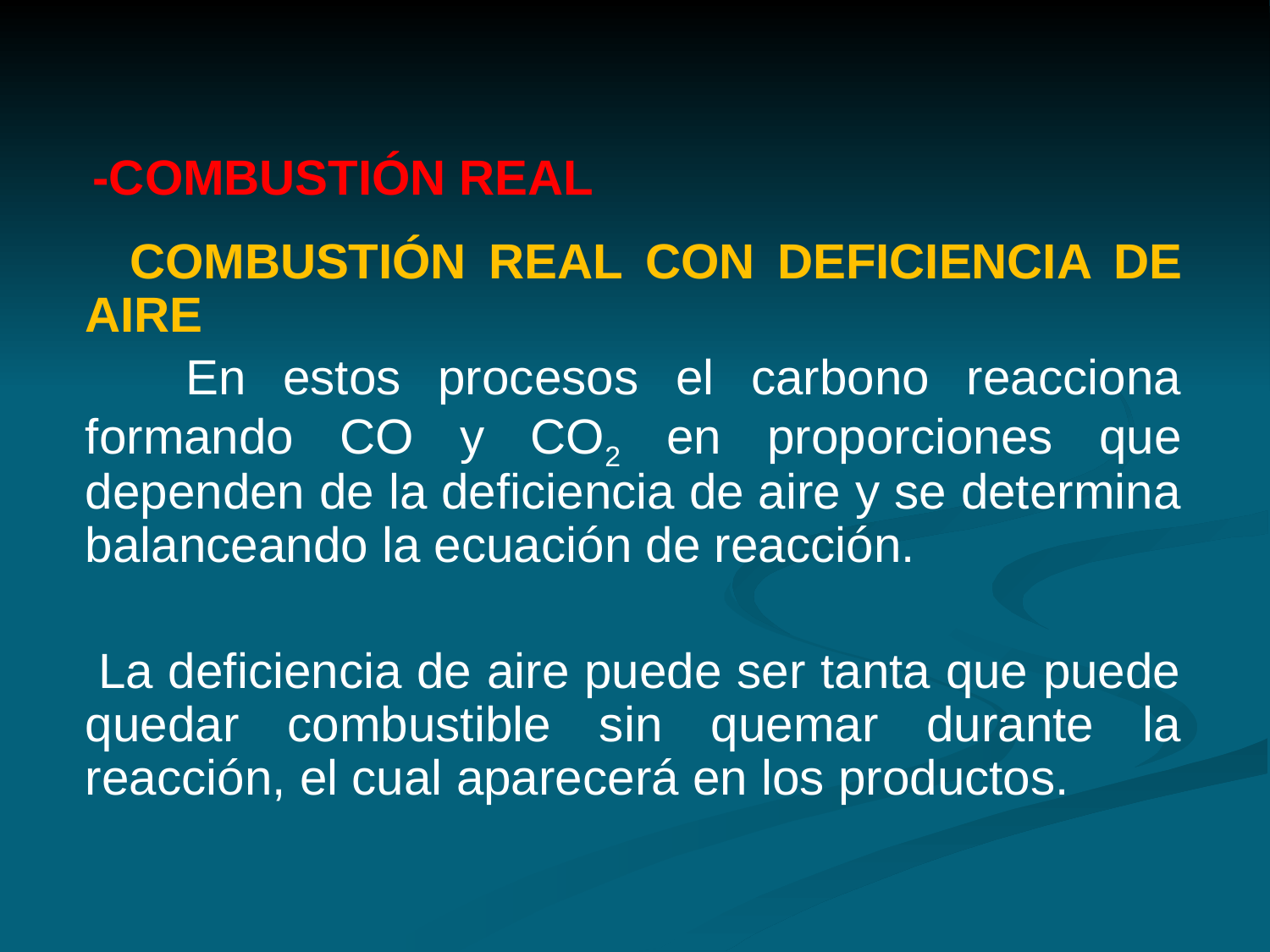

-COMBUSTIÓN REAL

    COMBUSTIÓN REAL CON DEFICIENCIA DE AIRE
    En estos procesos el carbono reacciona formando CO y CO2 en proporciones que dependen de la deficiencia de aire y se determina balanceando la ecuación de reacción.

    La deficiencia de aire puede ser tanta que puede quedar combustible sin quemar durante la reacción, el cual aparecerá en los productos.